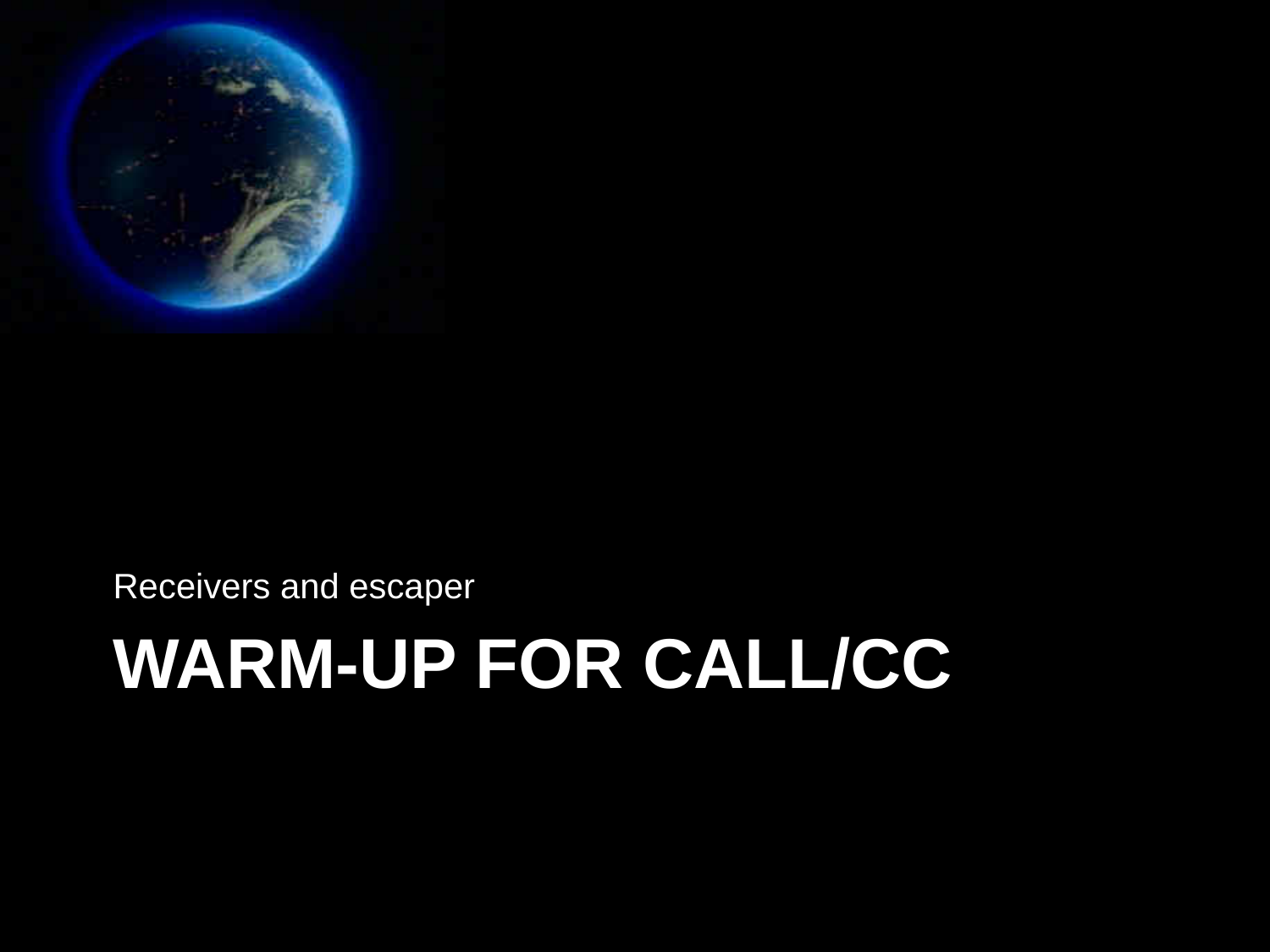

Receivers and escaper
# Warm-up for call/cc